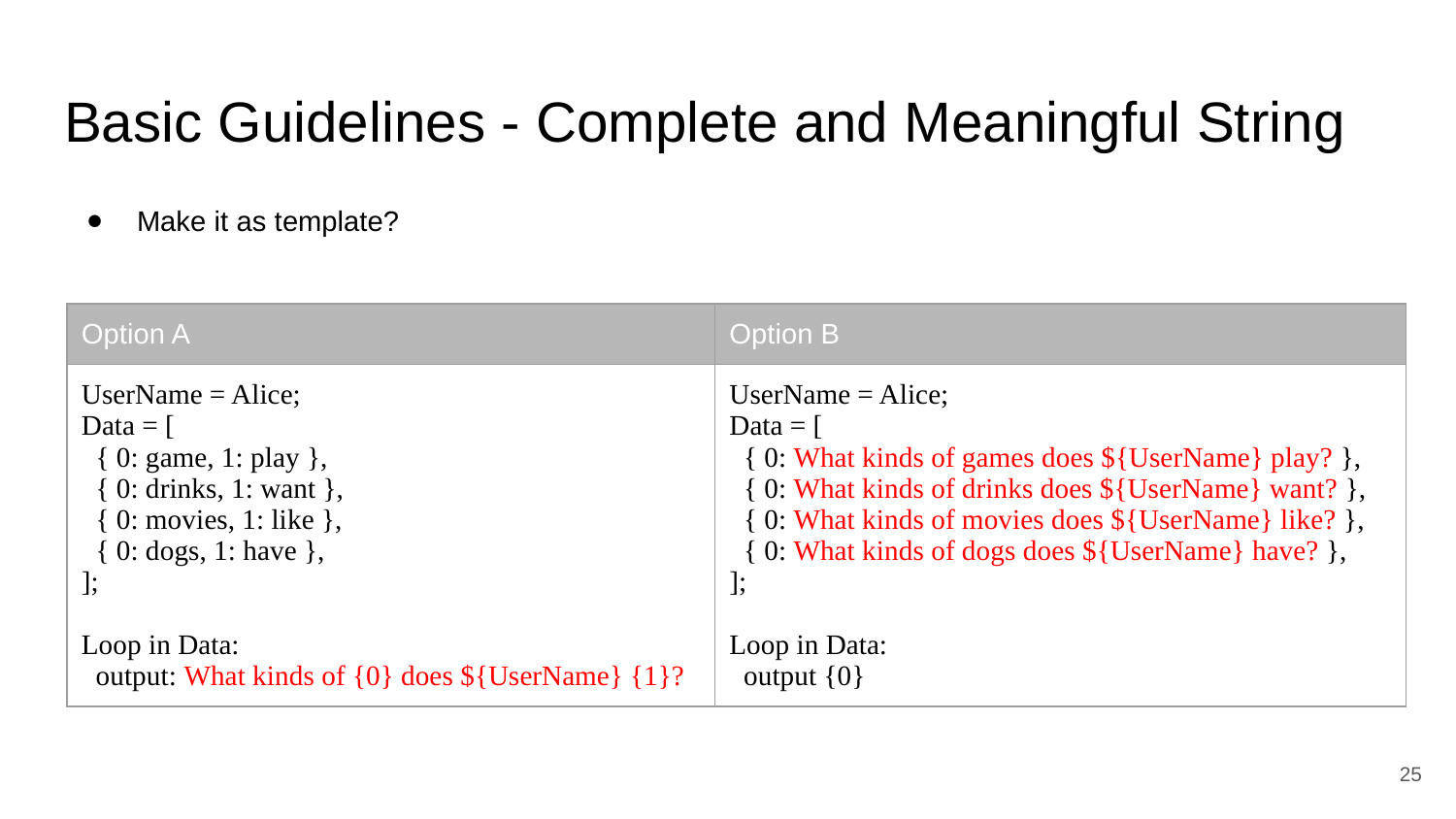

# Basic Guidelines - Complete and Meaningful String
Make it as template?

| Option A | Option B |
| --- | --- |
| UserName = Alice; Data = [ { 0: game, 1: play }, { 0: drinks, 1: want }, { 0: movies, 1: like }, { 0: dogs, 1: have }, ]; Loop in Data: output: What kinds of {0} does ${UserName} {1}? | UserName = Alice; Data = [ { 0: What kinds of games does ${UserName} play? }, { 0: What kinds of drinks does ${UserName} want? }, { 0: What kinds of movies does ${UserName} like? }, { 0: What kinds of dogs does ${UserName} have? }, ]; Loop in Data: output {0} |
25